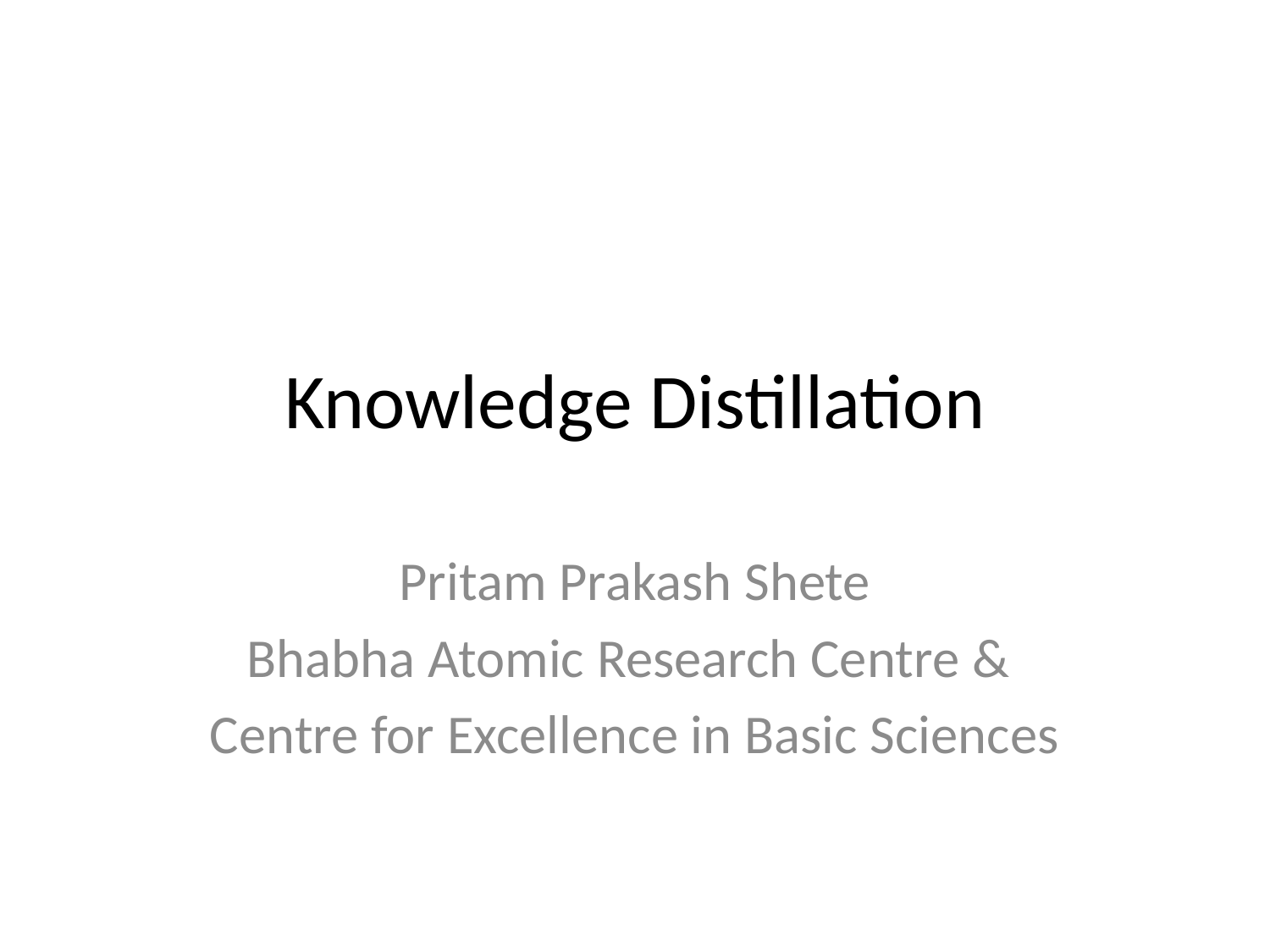

# Knowledge Distillation
Pritam Prakash Shete
Bhabha Atomic Research Centre &
Centre for Excellence in Basic Sciences